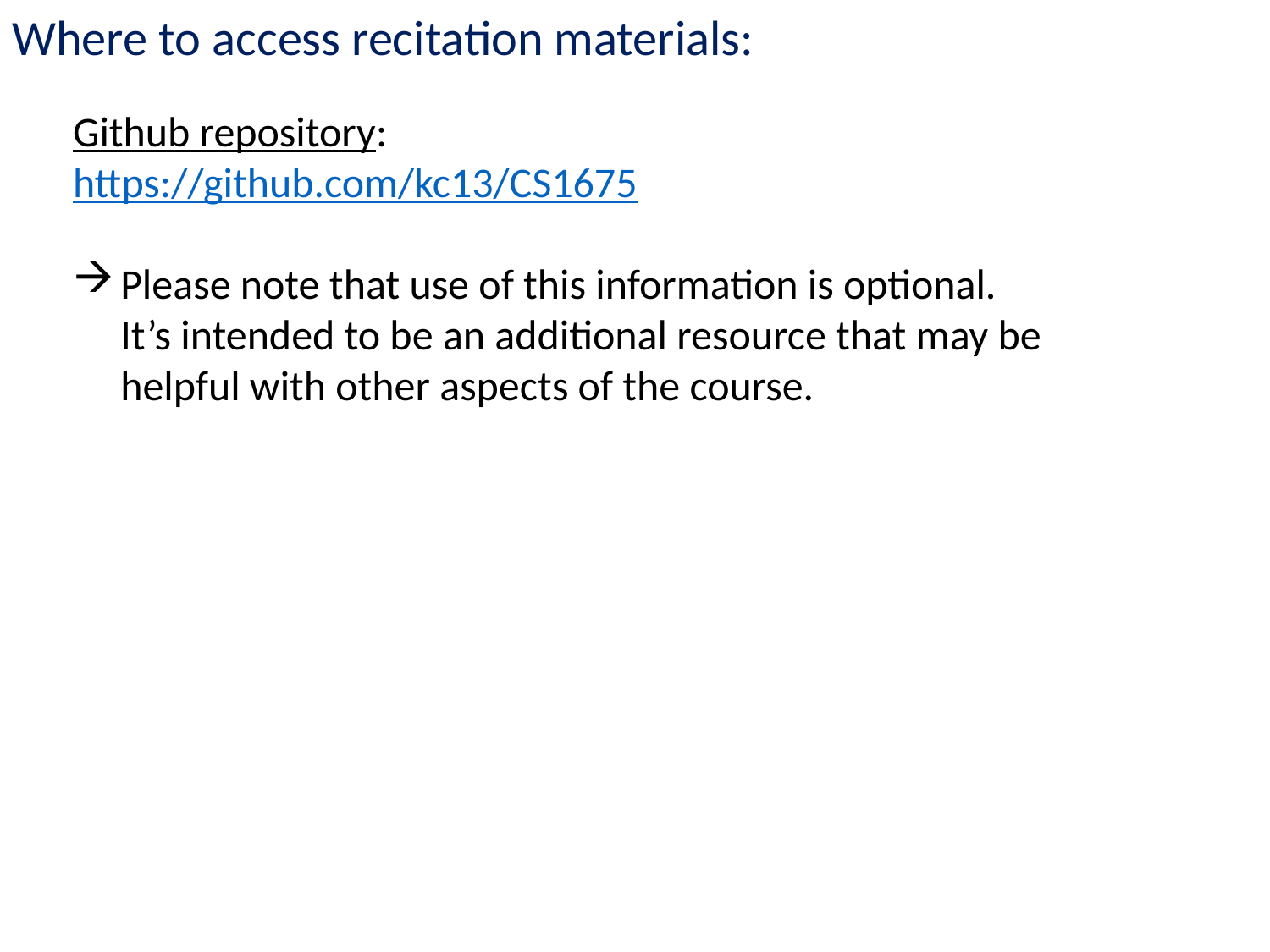

Where to access recitation materials:
Github repository:
https://github.com/kc13/CS1675

Please note that use of this information is optional.  It’s intended to be an additional resource that may be helpful with other aspects of the course.